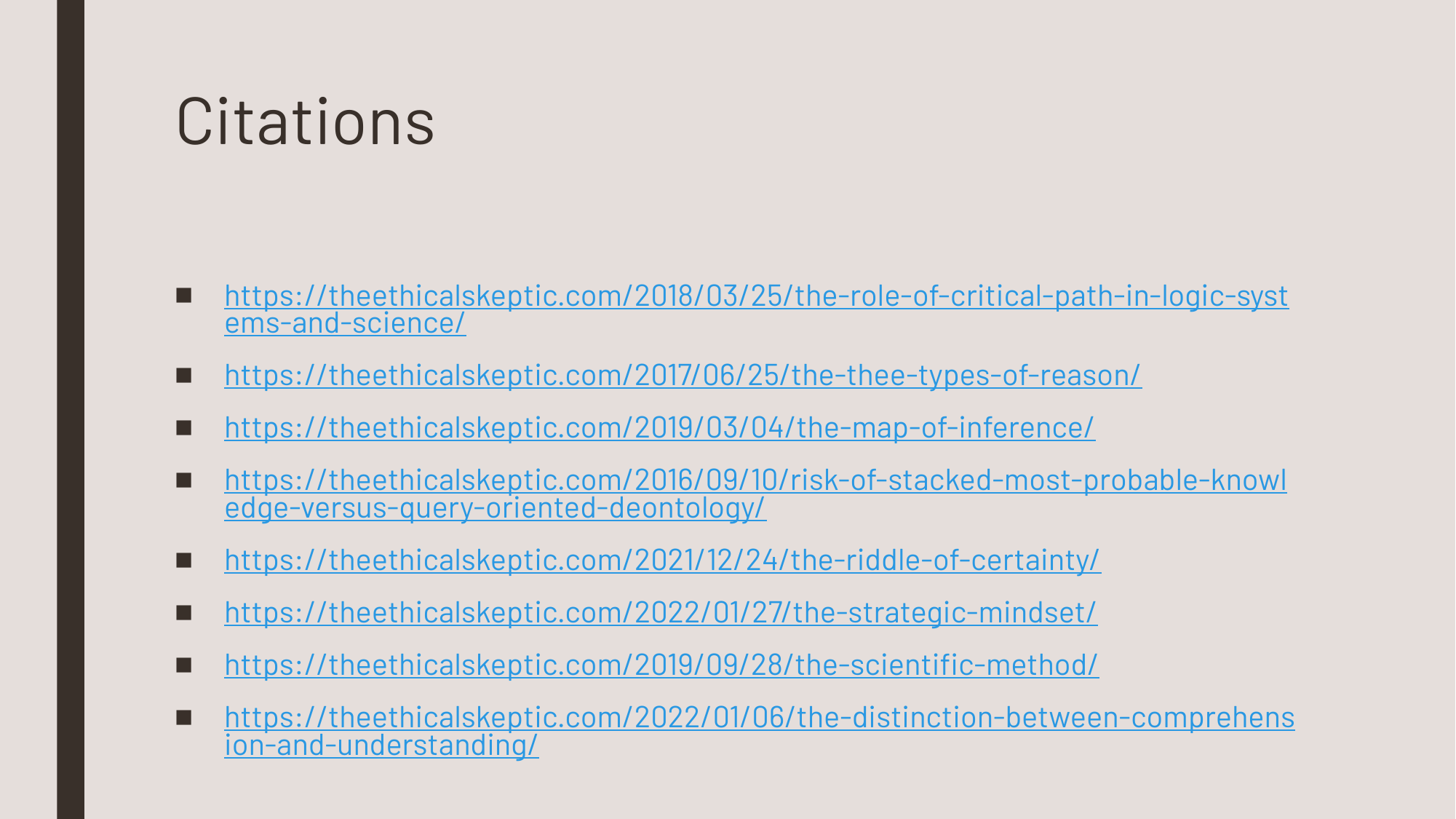

# Citations
https://theethicalskeptic.com/2018/03/25/the-role-of-critical-path-in-logic-systems-and-science/
https://theethicalskeptic.com/2017/06/25/the-thee-types-of-reason/
https://theethicalskeptic.com/2019/03/04/the-map-of-inference/
https://theethicalskeptic.com/2016/09/10/risk-of-stacked-most-probable-knowledge-versus-query-oriented-deontology/
https://theethicalskeptic.com/2021/12/24/the-riddle-of-certainty/
https://theethicalskeptic.com/2022/01/27/the-strategic-mindset/
https://theethicalskeptic.com/2019/09/28/the-scientific-method/
https://theethicalskeptic.com/2022/01/06/the-distinction-between-comprehension-and-understanding/